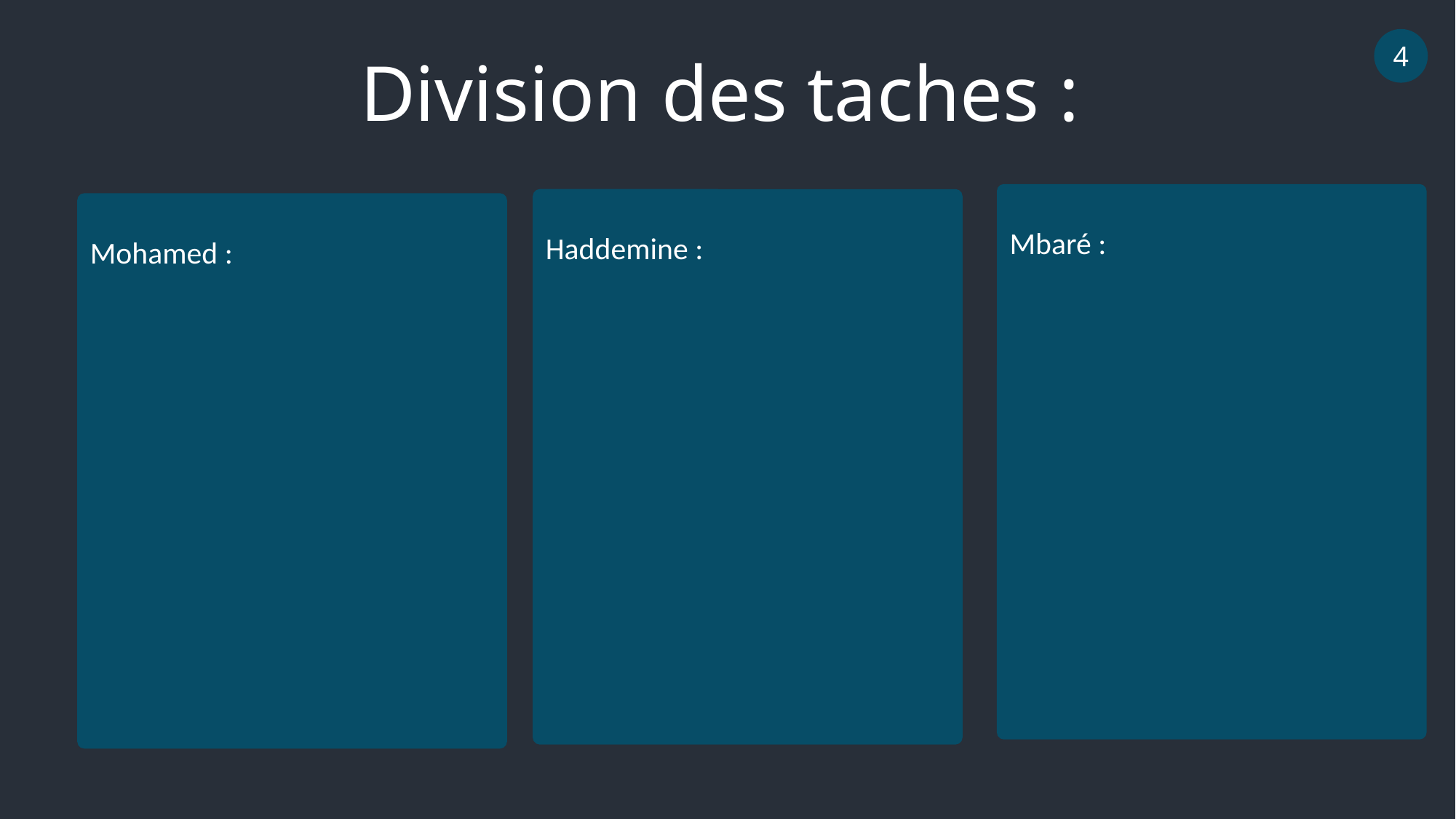

4
 Division des taches :

Mbaré :

Haddemine :

Mohamed :